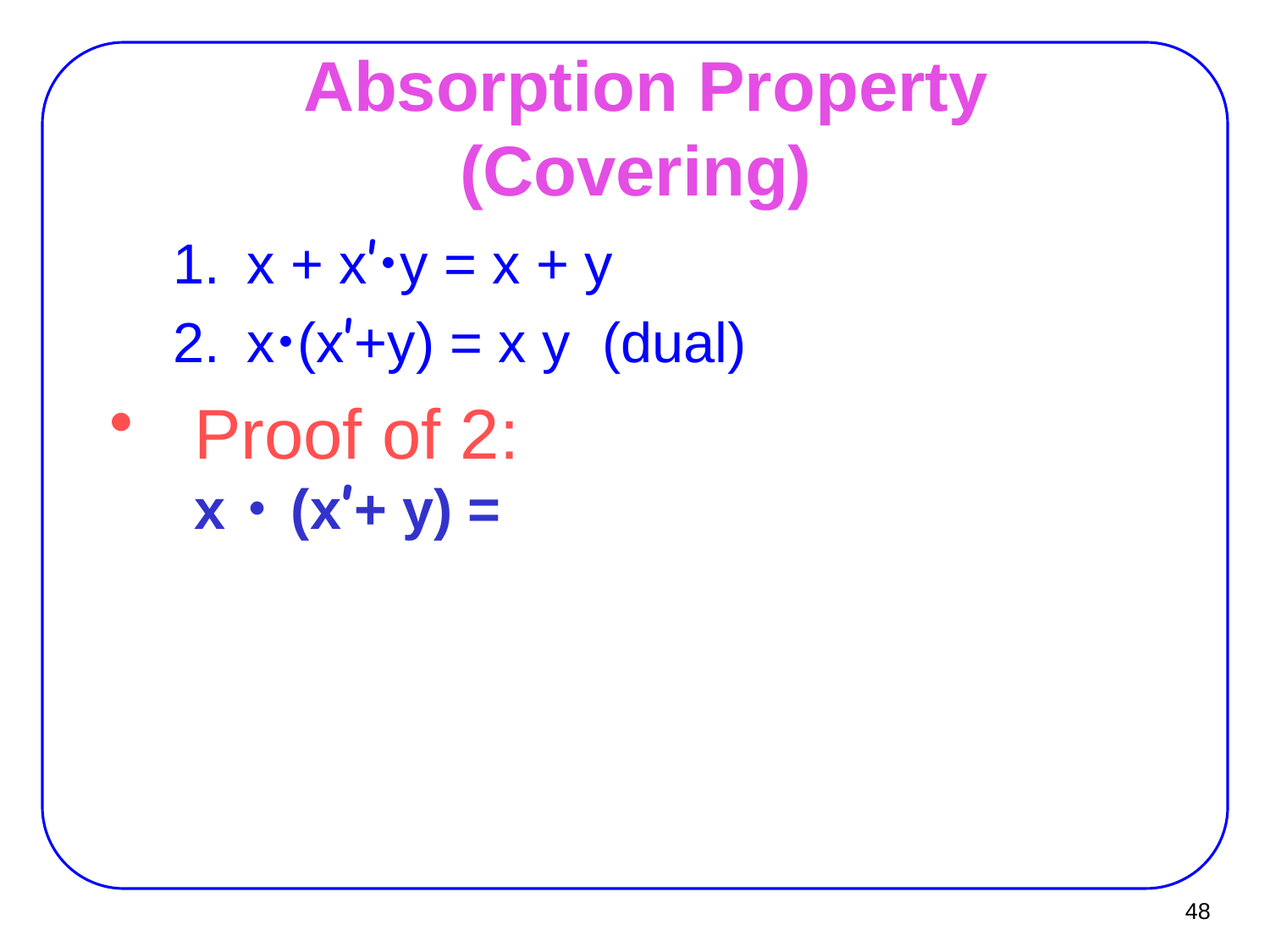

# Absorption Property (Covering)
x + x’•y = x + y
x•(x’+y) = x y  (dual)
Proof of 2:
x • (x’+ y) =
48